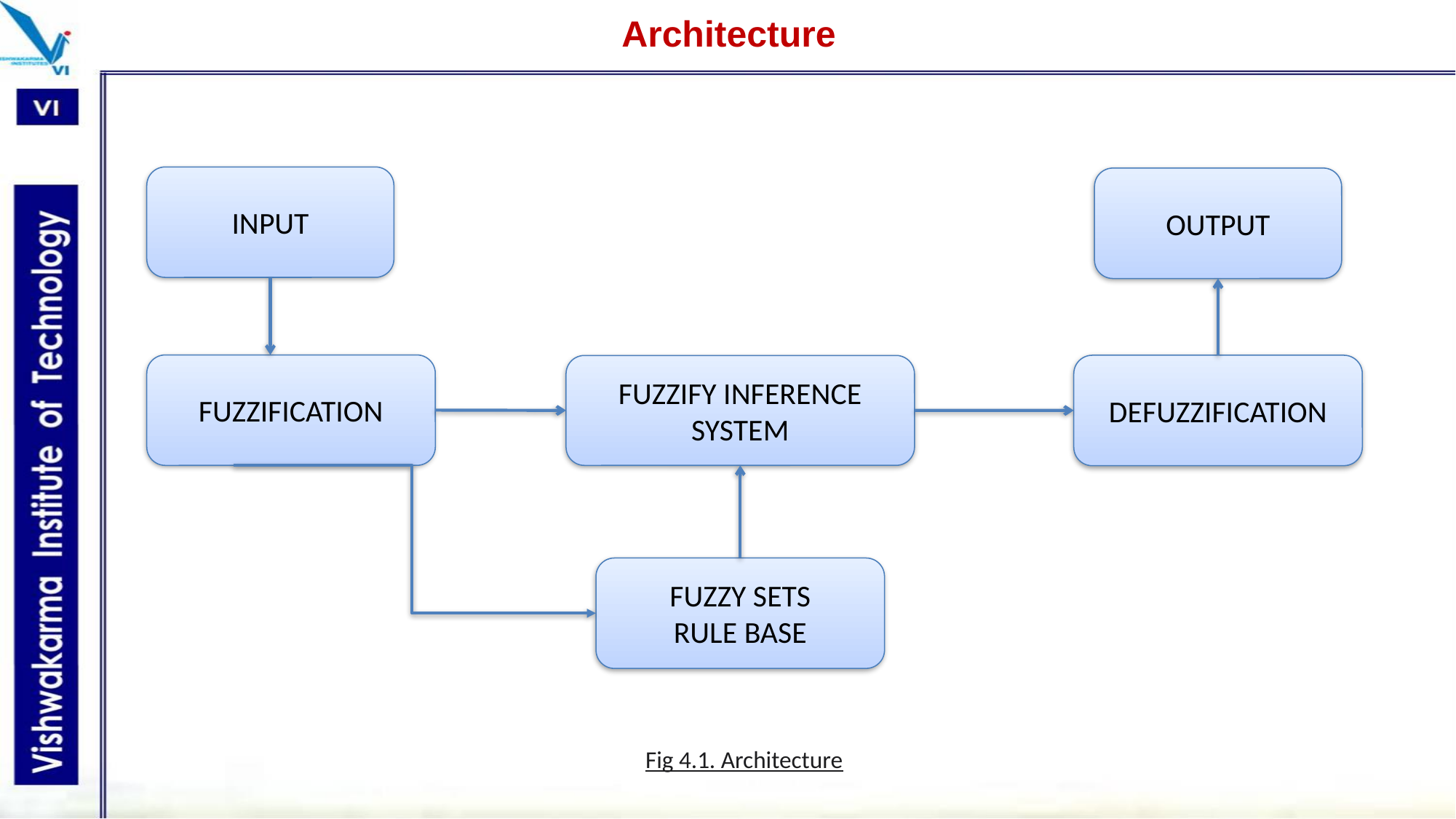

Architecture
INPUT
OUTPUT
FUZZIFICATION
DEFUZZIFICATION
FUZZIFY INFERENCE SYSTEM
FUZZY SETS
RULE BASE
Fig 4.1. Architecture
4